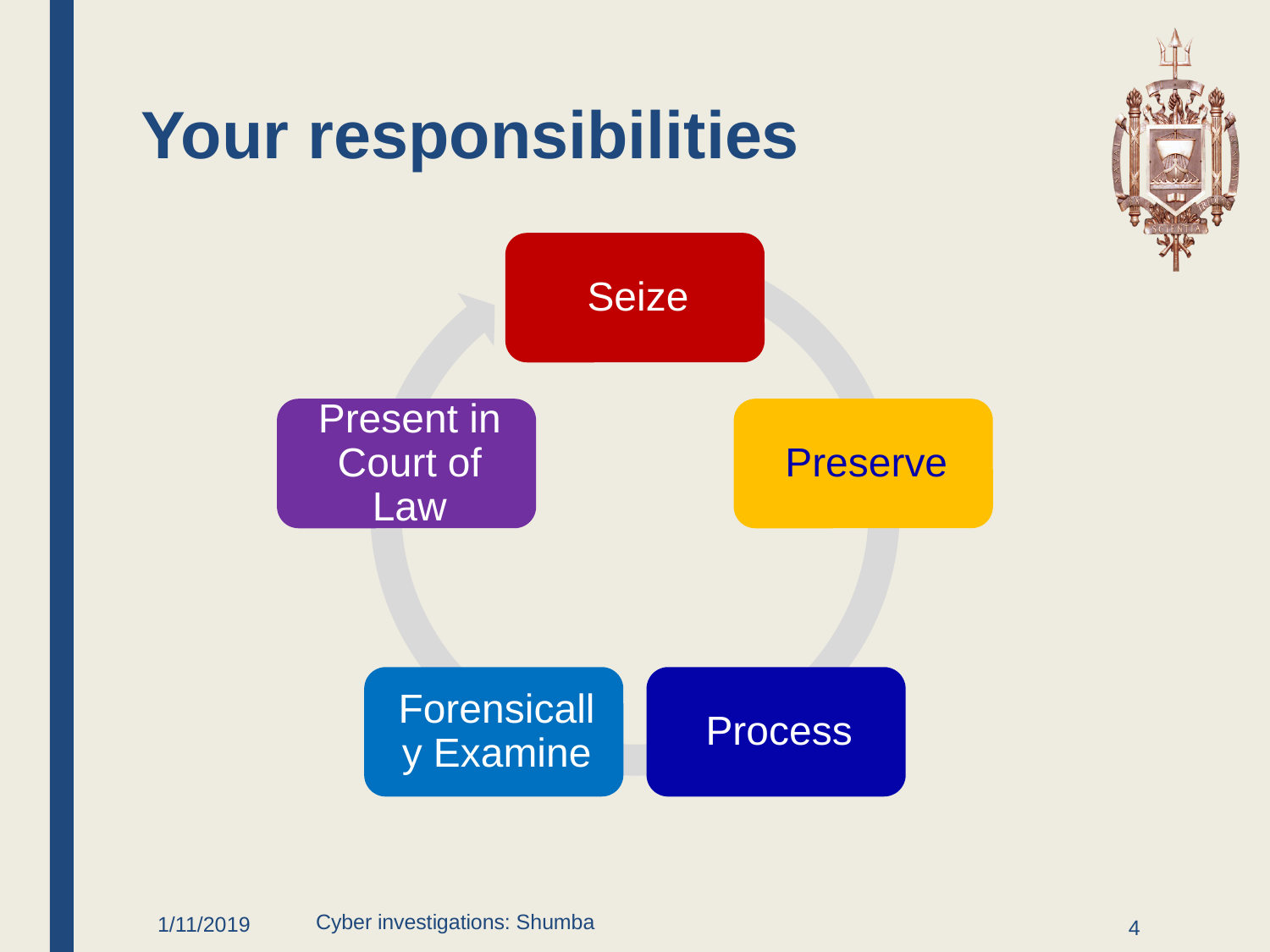

# Your responsibilities
Seize
Preserve
Process
Forensically Examine
Present in Court of Law
1/11/2019
Cyber investigations: Shumba
4